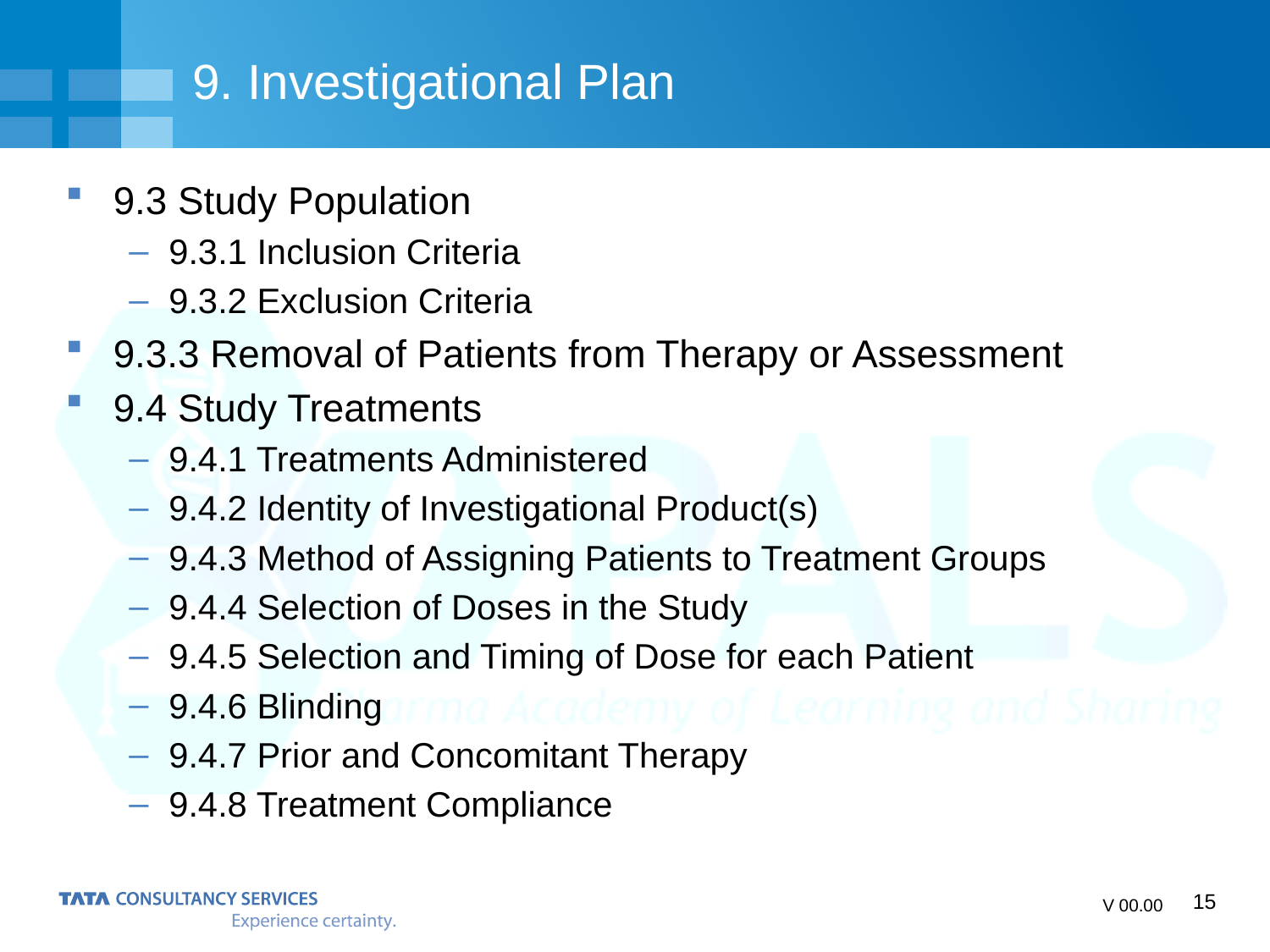

# 9. Investigational Plan
9.3 Study Population
9.3.1 Inclusion Criteria
9.3.2 Exclusion Criteria
9.3.3 Removal of Patients from Therapy or Assessment
9.4 Study Treatments
9.4.1 Treatments Administered
9.4.2 Identity of Investigational Product(s)
9.4.3 Method of Assigning Patients to Treatment Groups
9.4.4 Selection of Doses in the Study
9.4.5 Selection and Timing of Dose for each Patient
9.4.6 Blinding
9.4.7 Prior and Concomitant Therapy
9.4.8 Treatment Compliance